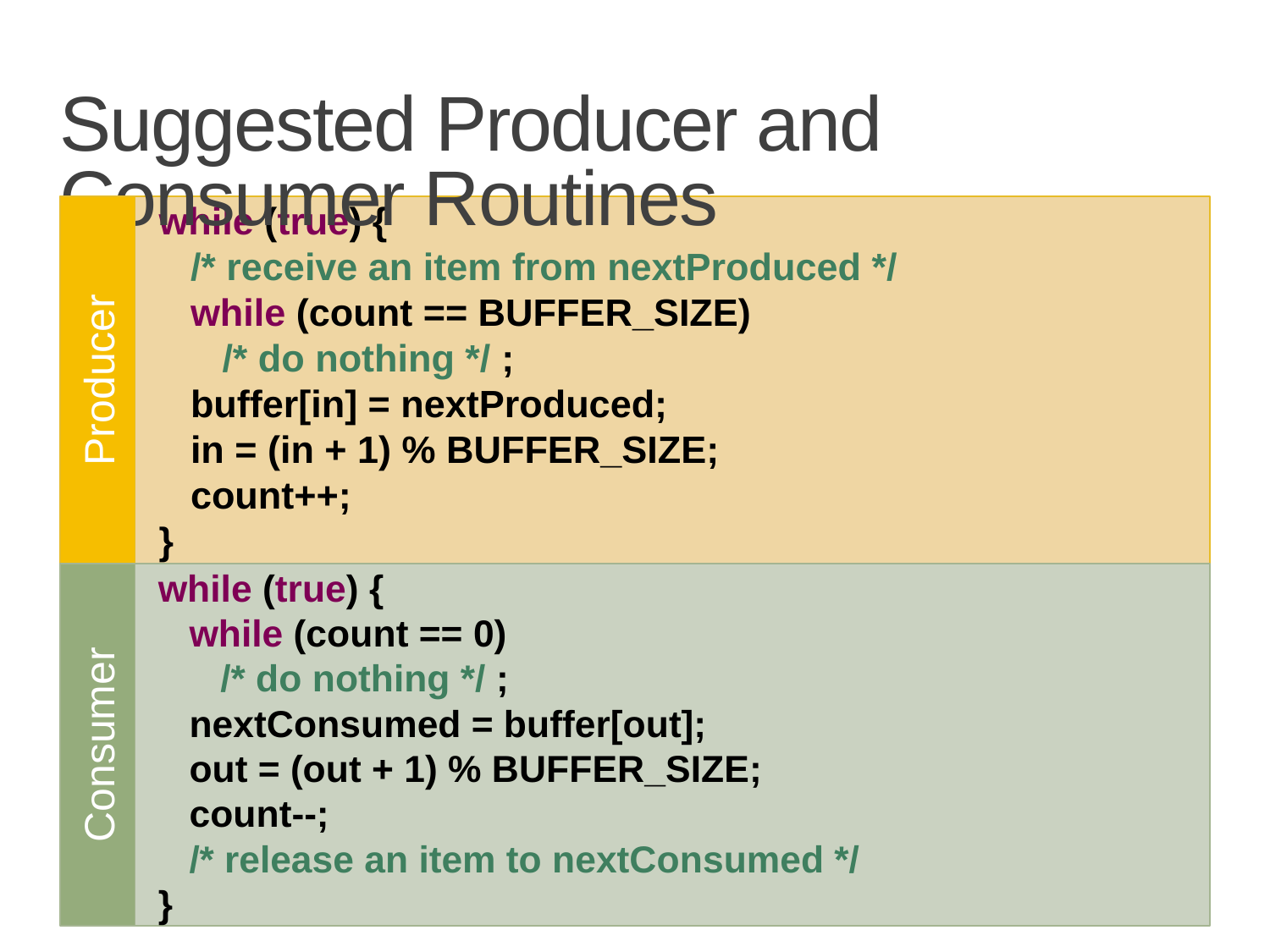

# Suggested Producer and Consumer Routines
Producer
while (true) {
   /* receive an item from nextProduced */
   while (count == BUFFER_SIZE)
      /* do nothing */ ;
   buffer[in] = nextProduced;
   in = (in + 1) % BUFFER_SIZE;
   count++;
}
while (true) {
   while (count == 0)
      /* do nothing */ ;
   nextConsumed = buffer[out];
   out = (out + 1) % BUFFER_SIZE;
   count--;
   /* release an item to nextConsumed */
}
Consumer